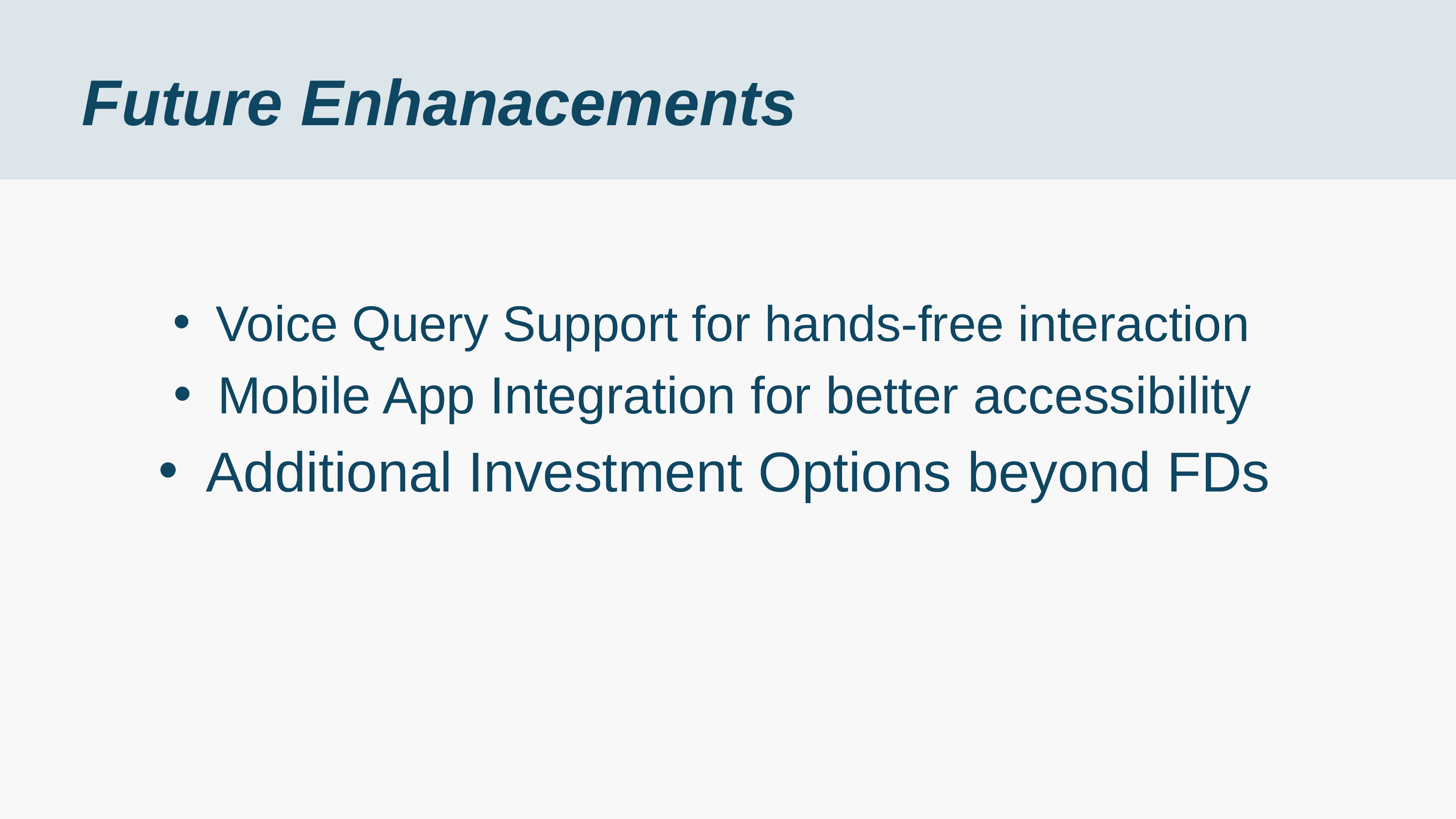

Future Enhanacements

Voice Query Support for hands-free interaction
Mobile App Integration for better accessibility
Additional Investment Options beyond FDs